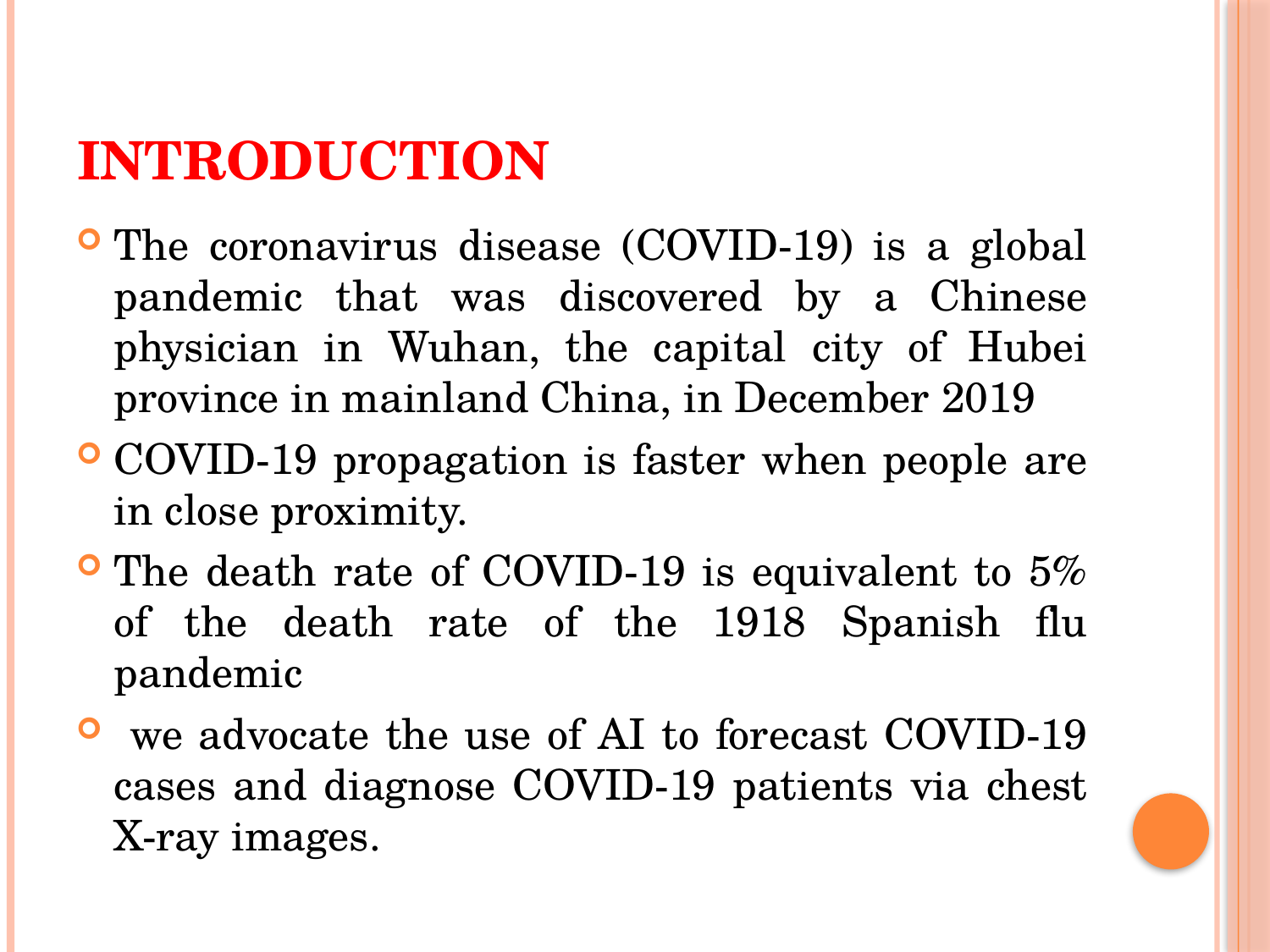

# Introduction
The coronavirus disease (COVID-19) is a global pandemic that was discovered by a Chinese physician in Wuhan, the capital city of Hubei province in mainland China, in December 2019
COVID-19 propagation is faster when people are in close proximity.
The death rate of COVID-19 is equivalent to 5% of the death rate of the 1918 Spanish flu pandemic
 we advocate the use of AI to forecast COVID-19 cases and diagnose COVID-19 patients via chest X-ray images.